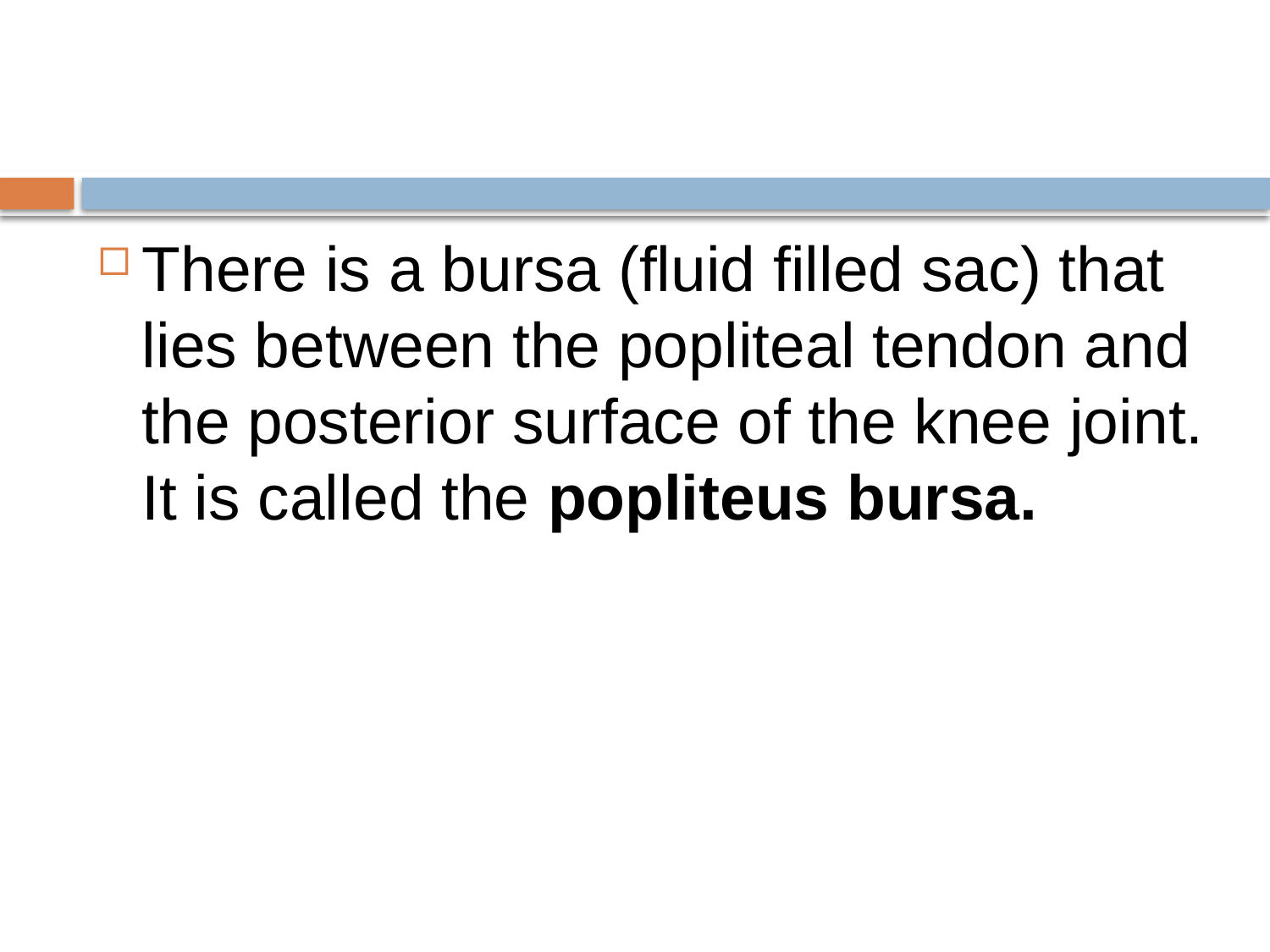

#
There is a bursa (fluid filled sac) that lies between the popliteal tendon and the posterior surface of the knee joint. It is called the popliteus bursa.